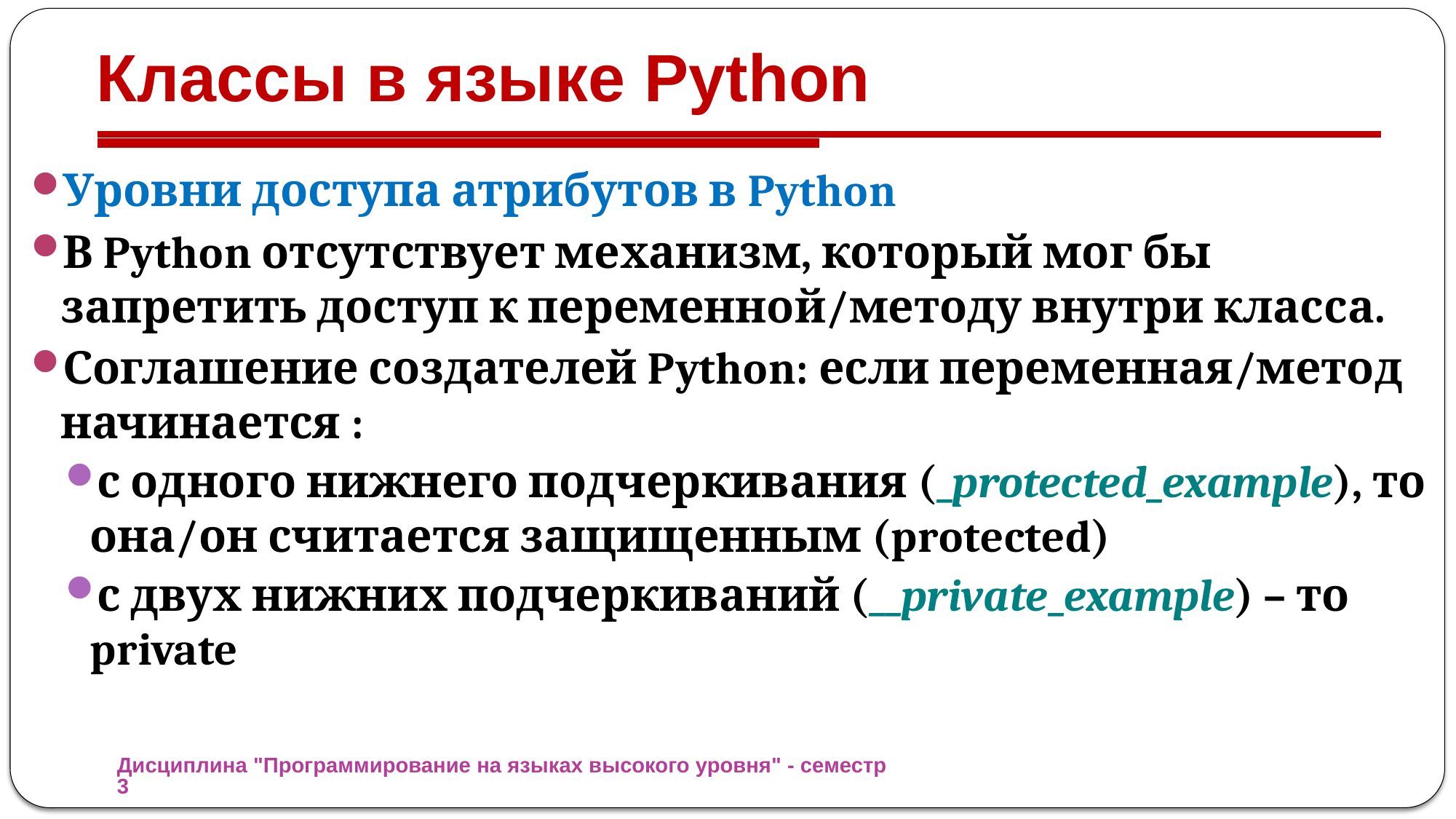

# Классы в языке Python
Уровни доступа атрибутов в Python
В Python отсутствует механизм, который мог бы запретить доступ к переменной/методу внутри класса.
Соглашение создателей Python: если переменная/метод начинается :
с одного нижнего подчеркивания (_protected_example), то она/он считается защищенным (protected)
с двух нижних подчеркиваний (__private_example) – то private
Дисциплина "Программирование на языках высокого уровня" - семестр 3